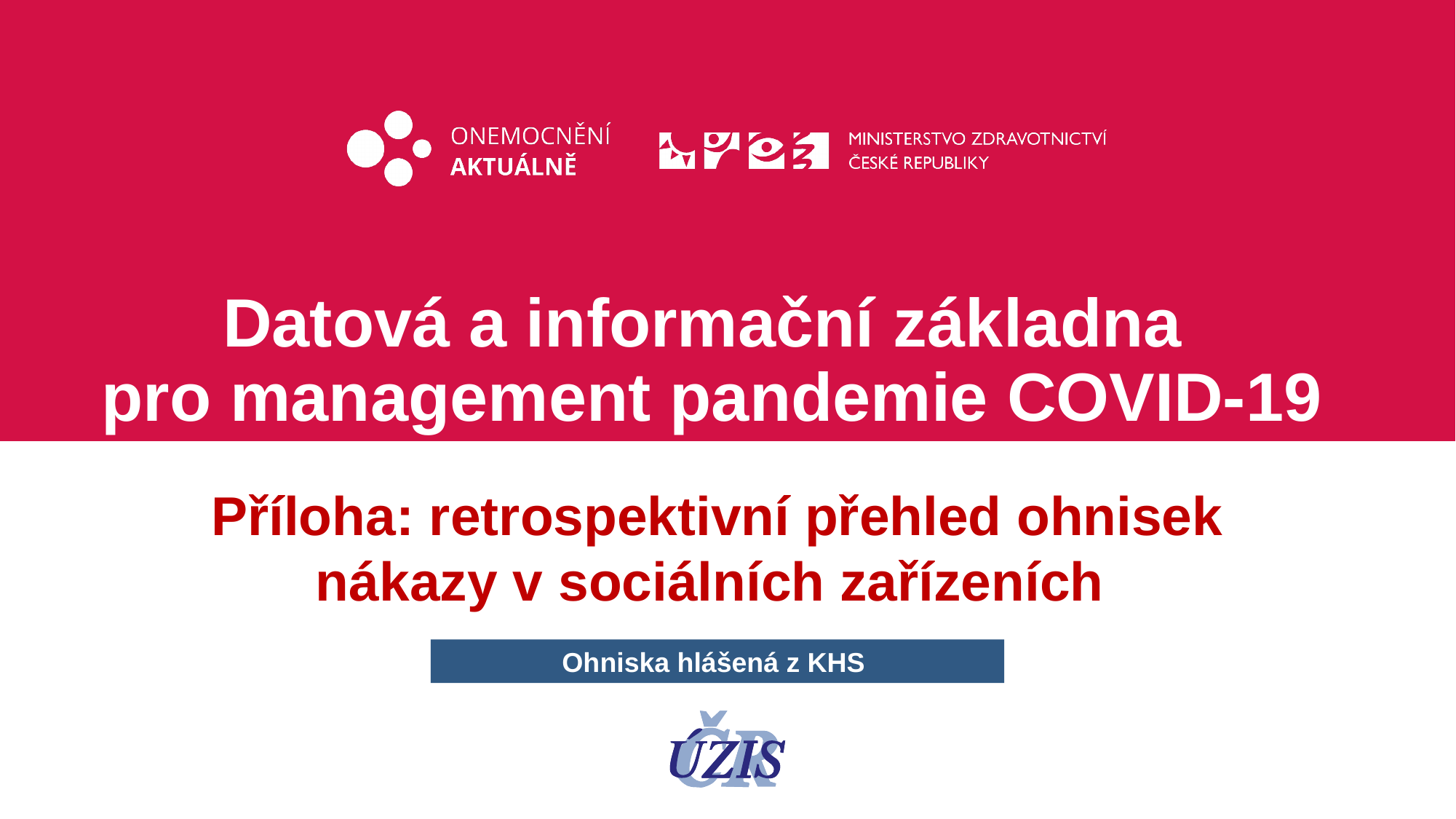

# Datová a informační základna pro management pandemie COVID-19
Příloha: retrospektivní přehled ohnisek nákazy v sociálních zařízeních
Ohniska hlášená z KHS